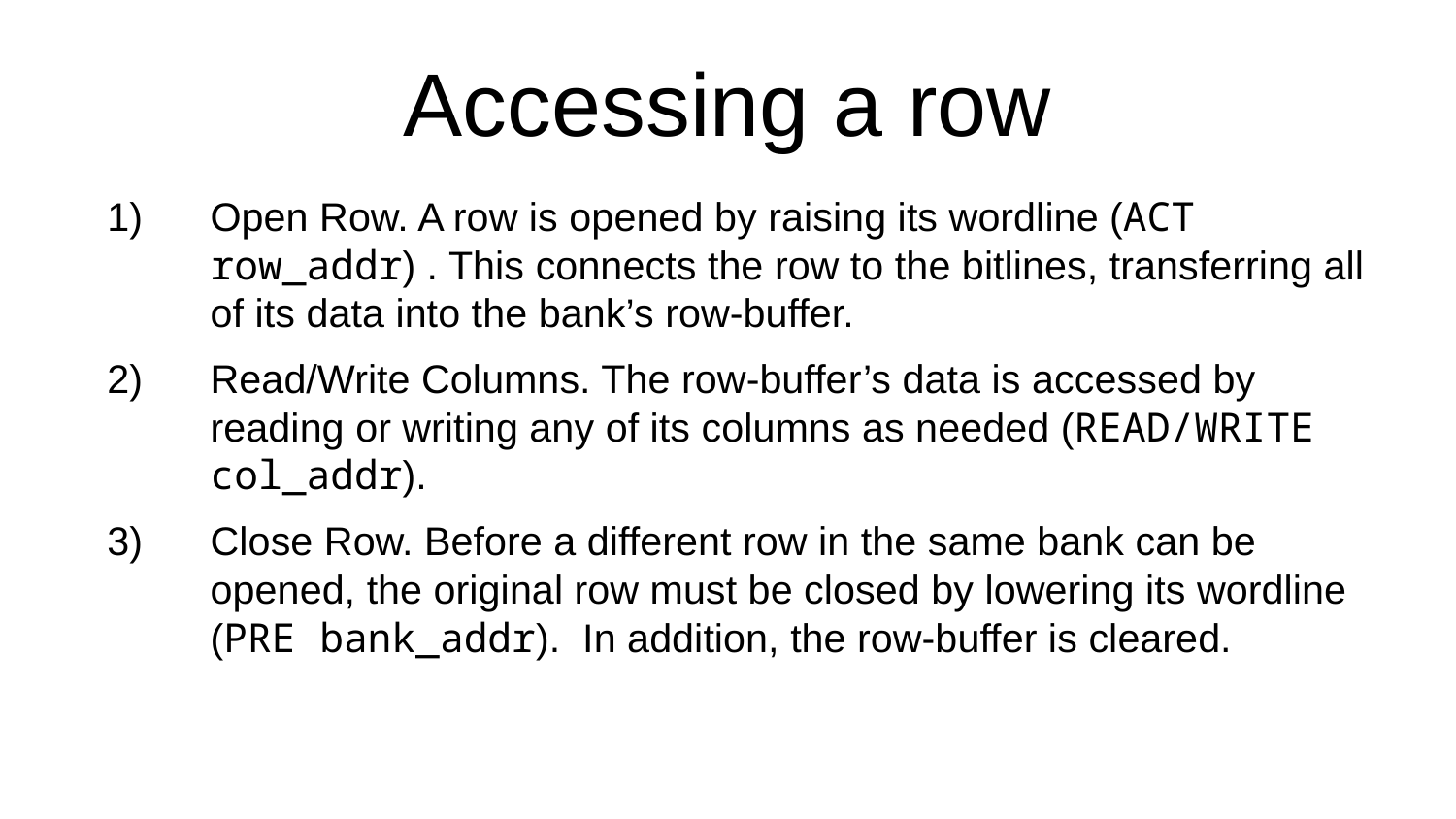

Accessing a row
Open Row. A row is opened by raising its wordline (ACT row_addr) . This connects the row to the bitlines, transferring all of its data into the bank’s row-buffer.
Read/Write Columns. The row-buffer’s data is accessed by reading or writing any of its columns as needed (READ/WRITE col_addr).
Close Row. Before a different row in the same bank can be opened, the original row must be closed by lowering its wordline (PRE bank_addr).  In addition, the row-buffer is cleared.